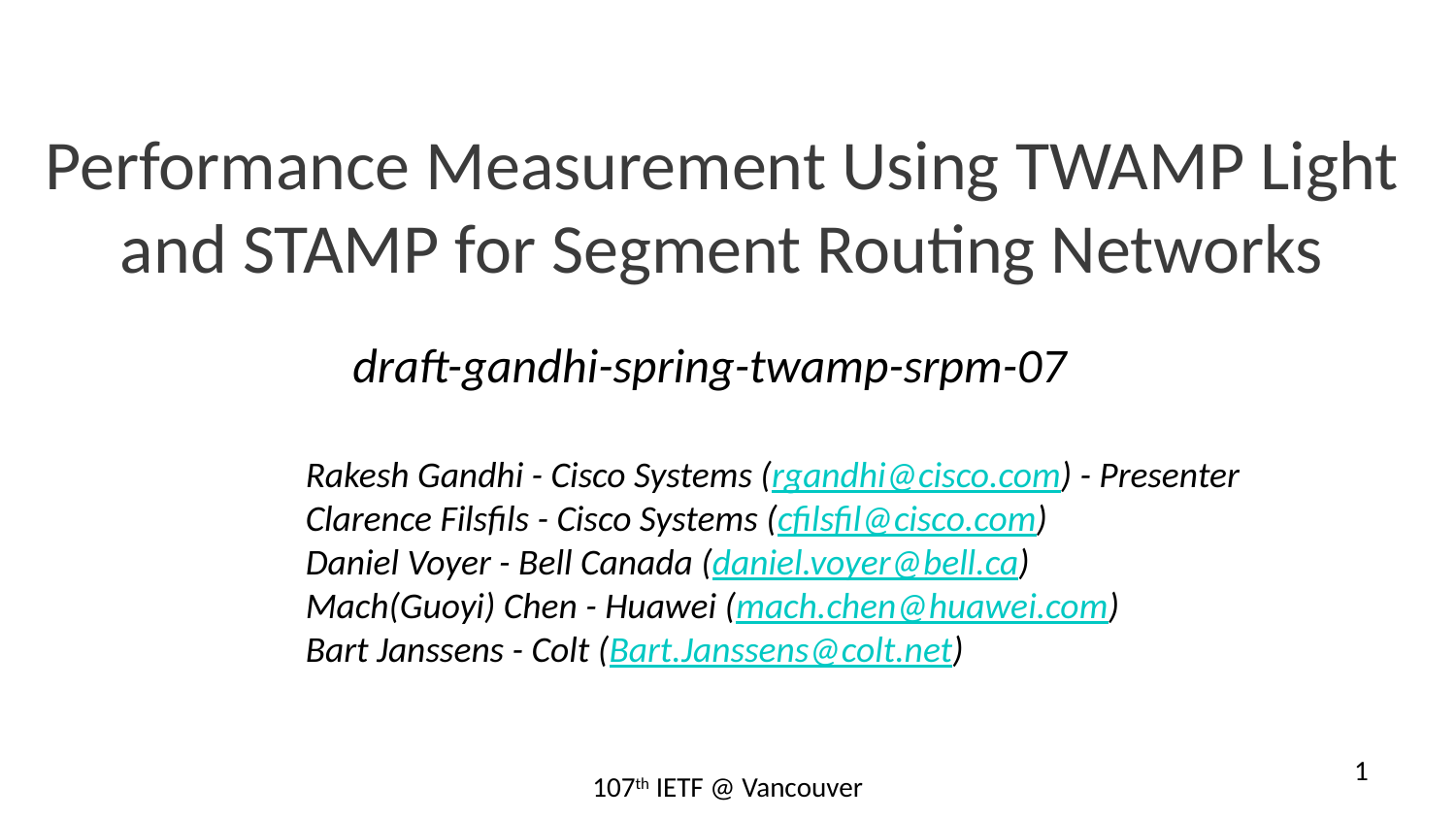

# Performance Measurement Using TWAMP Light and STAMP for Segment Routing Networks
draft-gandhi-spring-twamp-srpm-07
Rakesh Gandhi - Cisco Systems (rgandhi@cisco.com) - Presenter
Clarence Filsfils - Cisco Systems (cfilsfil@cisco.com)
Daniel Voyer - Bell Canada (daniel.voyer@bell.ca)
Mach(Guoyi) Chen - Huawei (mach.chen@huawei.com)
Bart Janssens - Colt (Bart.Janssens@colt.net)
1
107th IETF @ Vancouver